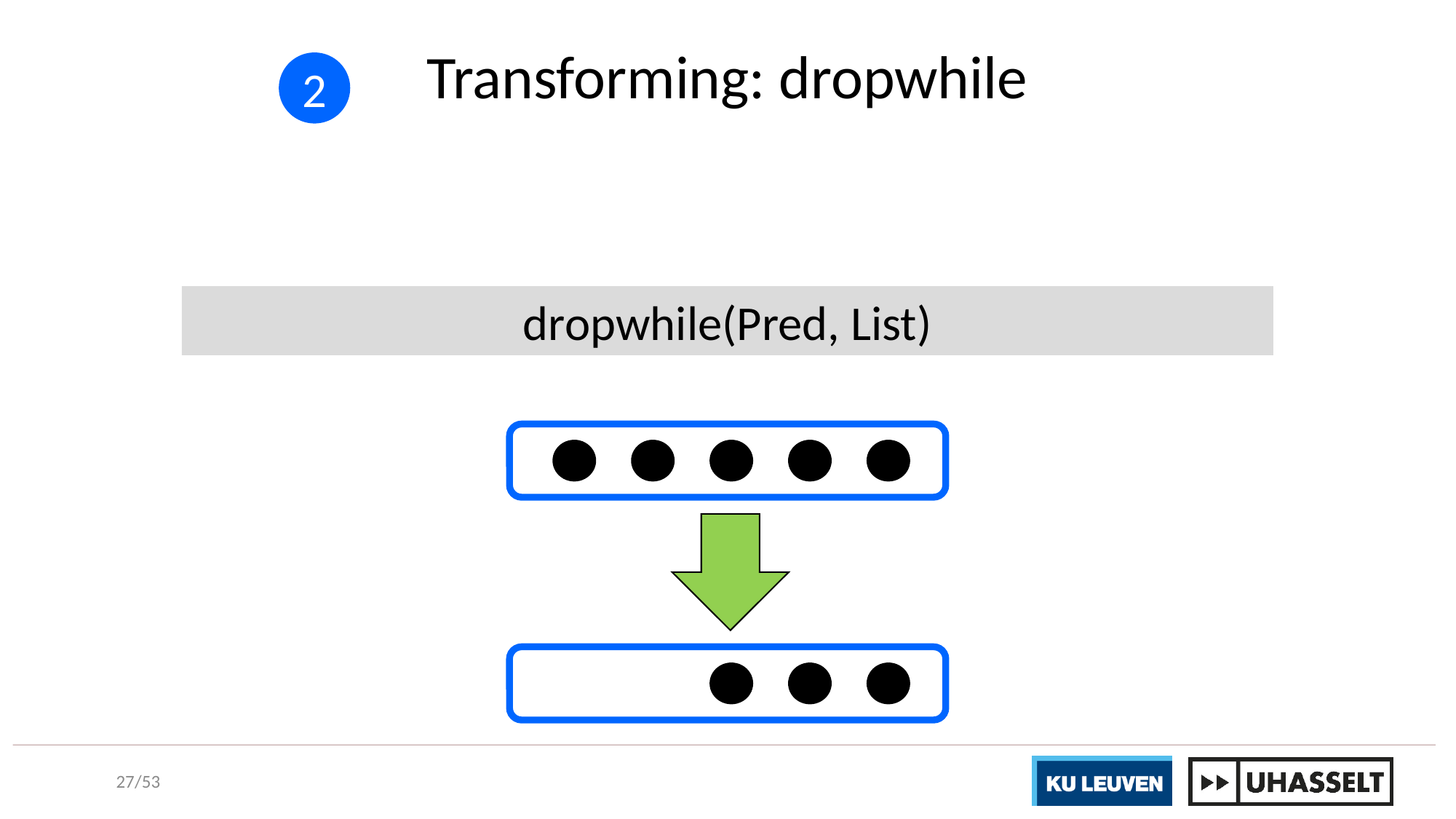

# Transforming: dropwhile
2

dropwhile(Pred, List)

27/53